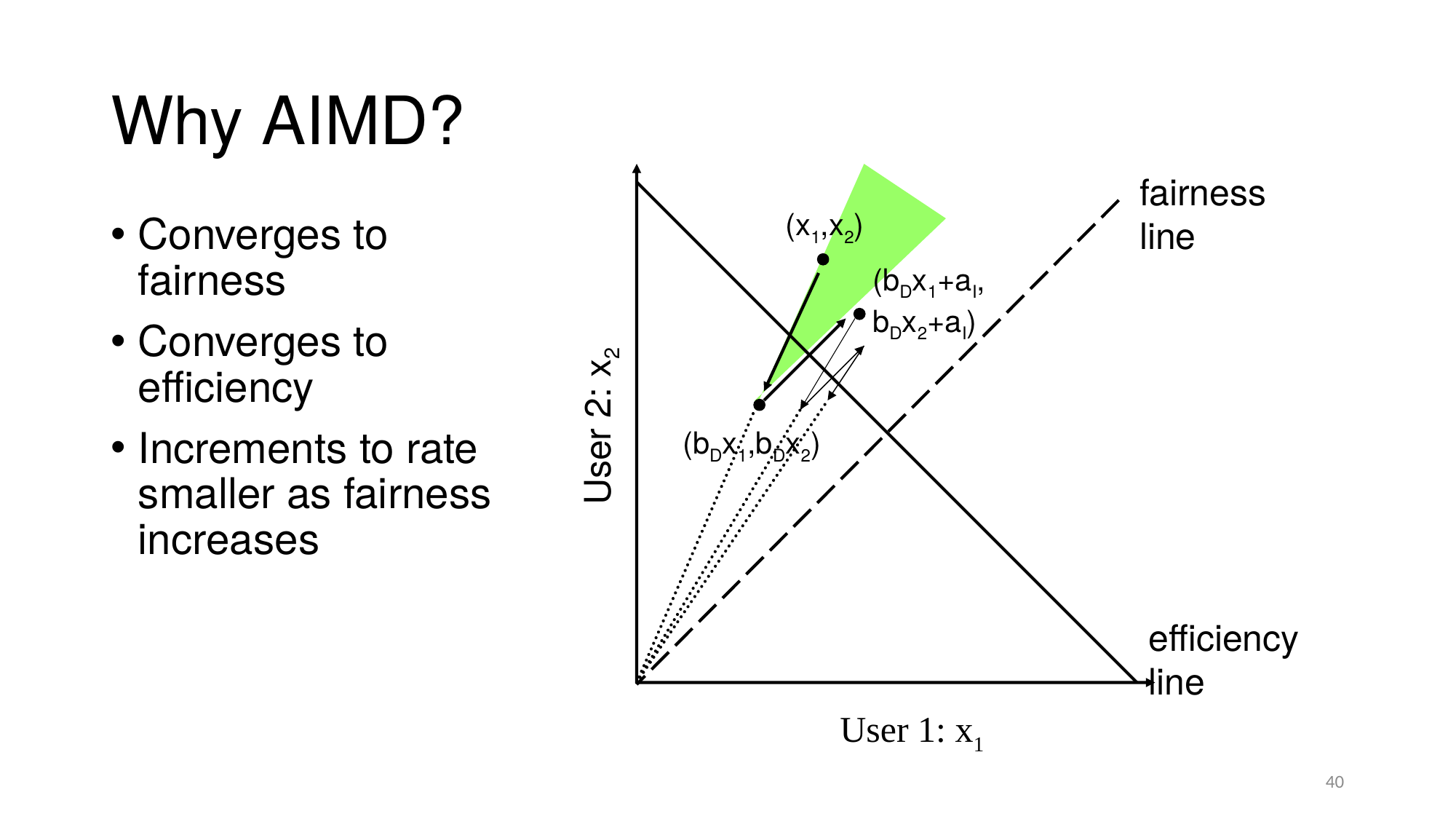

# Why AIMD?

(bDx1+aI,
bDx2+aI)

fairness
line

(x1,x2)
Converges to fairness
Converges to efficiency
Increments to rate smaller as fairness increases

(bDx1,bDx2)

User 2: x2

efficiency
line
User 1: x1
40